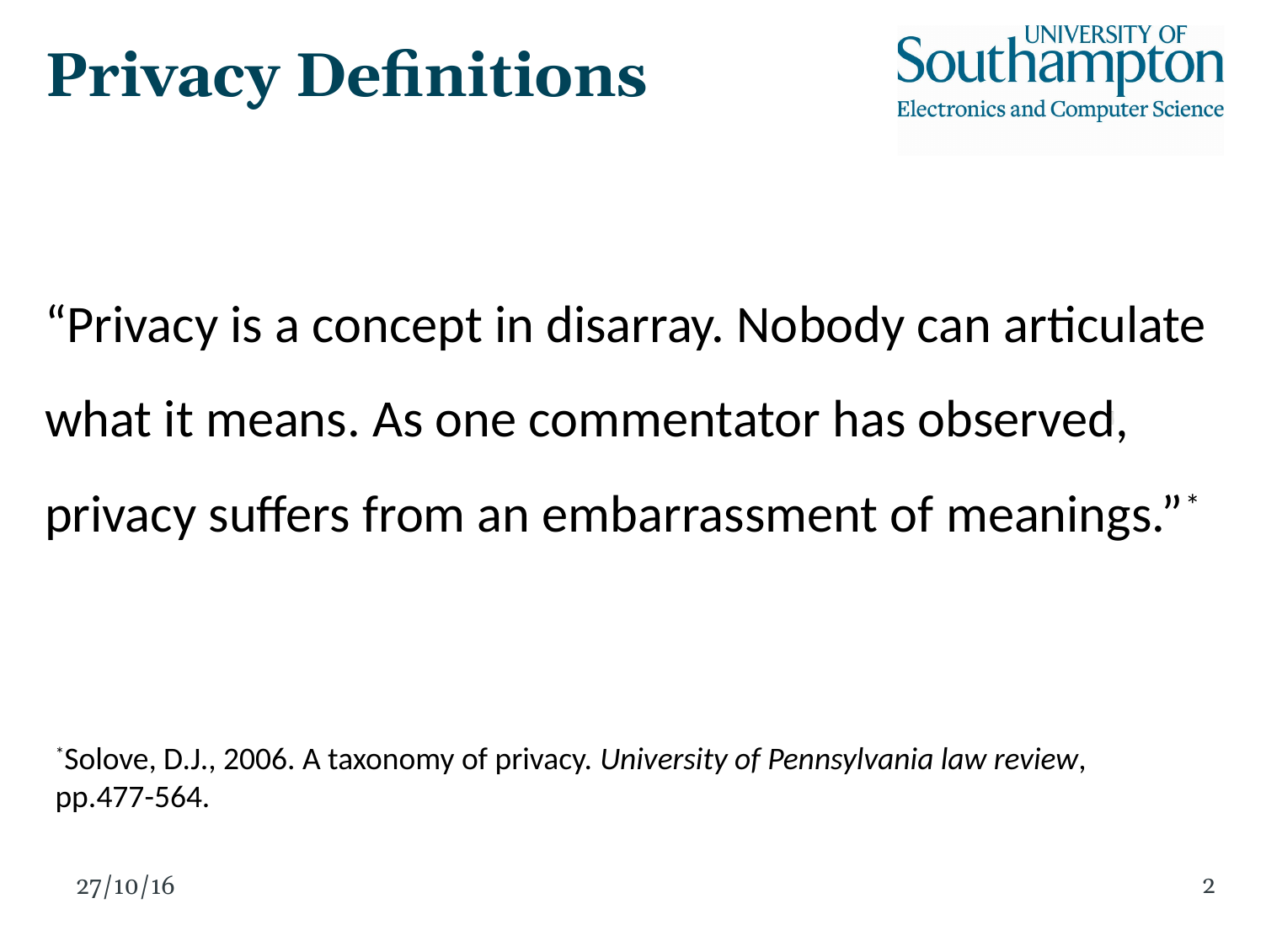

Privacy Definitions
“Privacy is a concept in disarray. Nobody can articulate what it means. As one commentator has observed, privacy suffers from an embarrassment of meanings.”*

*Solove, D.J., 2006. A taxonomy of privacy. University of Pennsylvania law review, pp.477-564.
2
27/10/16